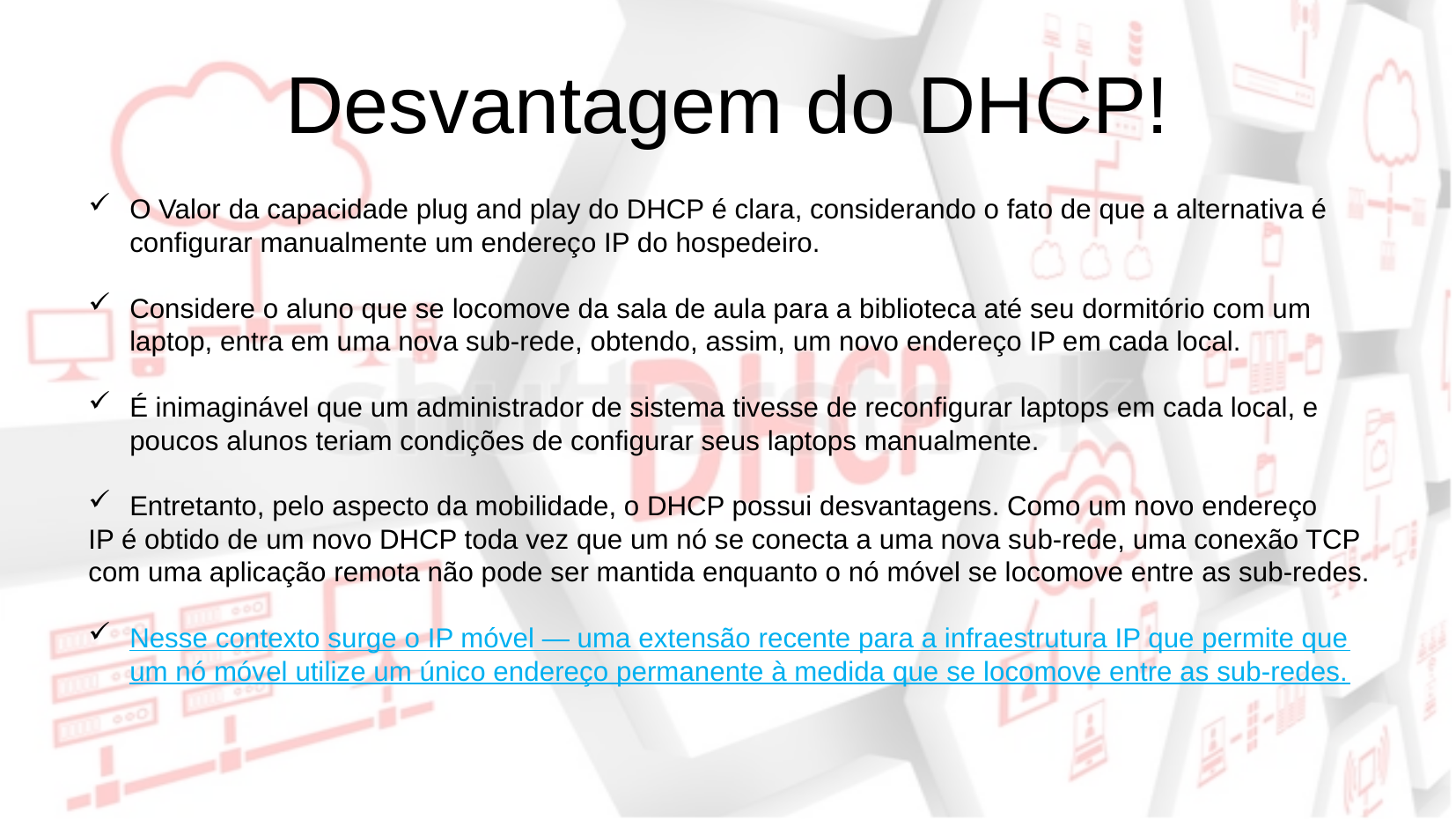

Desvantagem do DHCP!
O Valor da capacidade plug and play do DHCP é clara, considerando o fato de que a alternativa é configurar manualmente um endereço IP do hospedeiro.

Considere o aluno que se locomove da sala de aula para a biblioteca até seu dormitório com um laptop, entra em uma nova sub-rede, obtendo, assim, um novo endereço IP em cada local.

É inimaginável que um administrador de sistema tivesse de reconfigurar laptops em cada local, e poucos alunos teriam condições de configurar seus laptops manualmente.

Entretanto, pelo aspecto da mobilidade, o DHCP possui desvantagens. Como um novo endereço
IP é obtido de um novo DHCP toda vez que um nó se conecta a uma nova sub-rede, uma conexão TCP com uma aplicação remota não pode ser mantida enquanto o nó móvel se locomove entre as sub-redes.

Nesse contexto surge o IP móvel — uma extensão recente para a infraestrutura IP que permite que um nó móvel utilize um único endereço permanente à medida que se locomove entre as sub-redes.